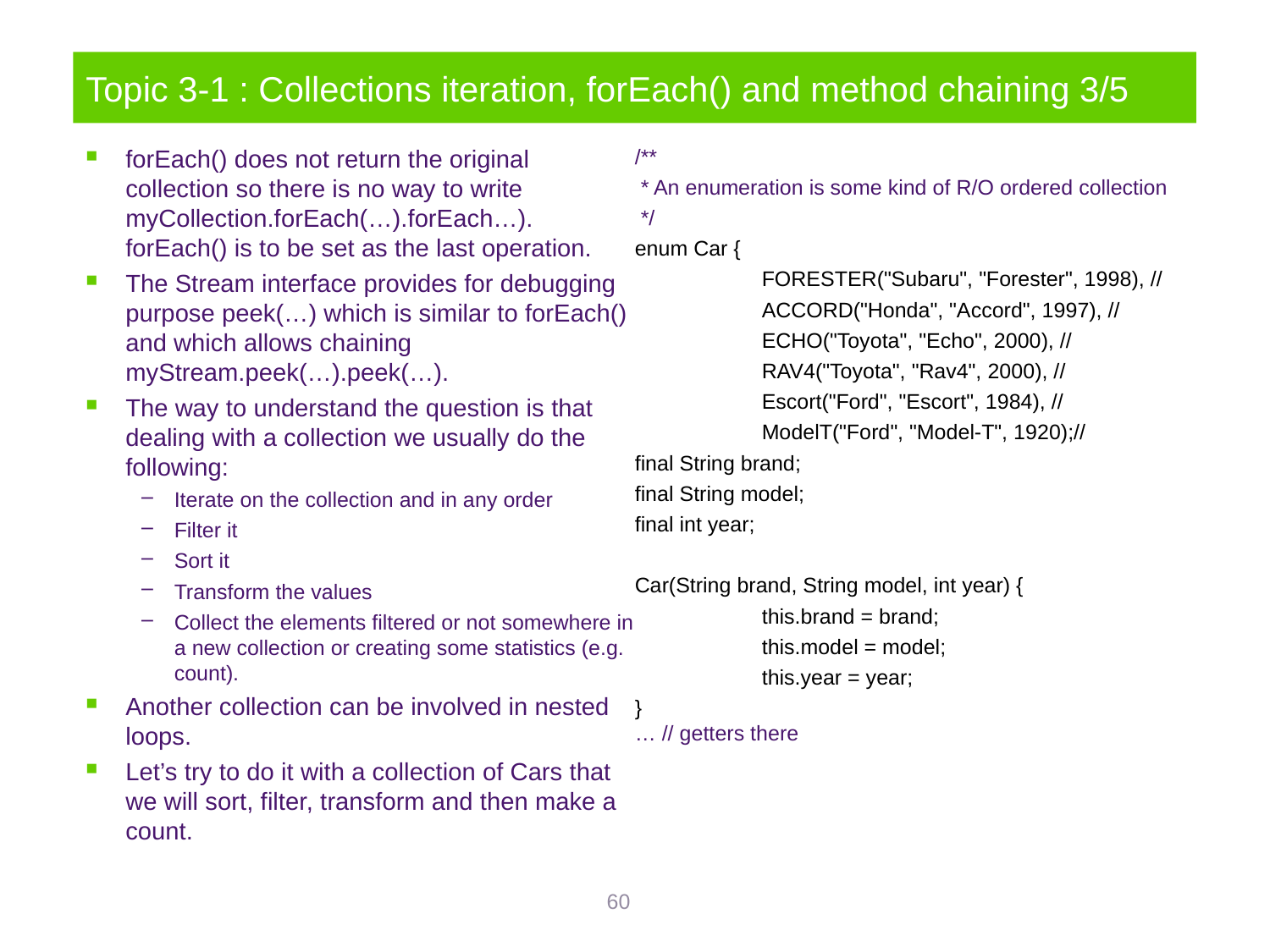

# Topic 3-1 : Collections iteration, forEach() and method chaining 3/5
forEach() does not return the original collection so there is no way to write myCollection.forEach(…).forEach…). forEach() is to be set as the last operation.
The Stream interface provides for debugging purpose peek(…) which is similar to forEach() and which allows chaining myStream.peek(…).peek(…).
The way to understand the question is that dealing with a collection we usually do the following:
Iterate on the collection and in any order
Filter it
Sort it
Transform the values
Collect the elements filtered or not somewhere in a new collection or creating some statistics (e.g. count).
Another collection can be involved in nested loops.
Let’s try to do it with a collection of Cars that we will sort, filter, transform and then make a count.
/**
 * An enumeration is some kind of R/O ordered collection
 */
enum Car {
	FORESTER("Subaru", "Forester", 1998), //
	ACCORD("Honda", "Accord", 1997), //
	ECHO("Toyota", "Echo", 2000), //
	RAV4("Toyota", "Rav4", 2000), //
	Escort("Ford", "Escort", 1984), //
	ModelT("Ford", "Model-T", 1920);//
final String brand;
final String model;
final int year;

Car(String brand, String model, int year) {
	this.brand = brand;
	this.model = model;
	this.year = year;
}
… // getters there